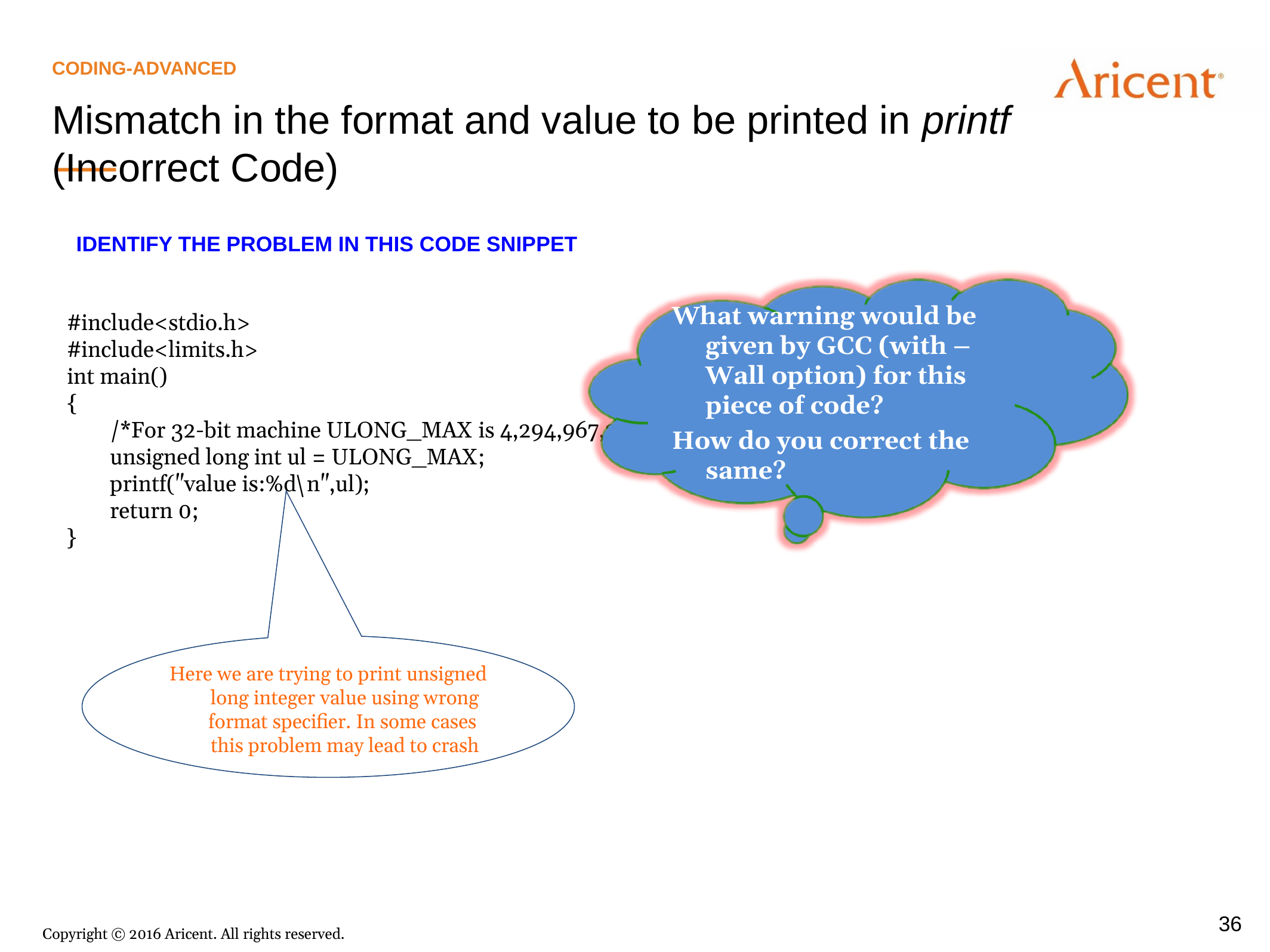

Coding-Advanced
Mismatch in the format and value to be printed in printf (Incorrect Code)
Identify the problem in this code snippet
What warning would be given by GCC (with –Wall option) for this piece of code?
How do you correct the same?
#include<stdio.h>
#include<limits.h>
int main()
{
        /*For 32-bit machine ULONG_MAX is 4,294,967,295*/
        unsigned long int ul = ULONG_MAX;
        printf("value is:%d\n",ul);
        return 0;
}

Here we are trying to print unsigned long integer value using wrong format specifier. In some cases  this problem may lead to crash